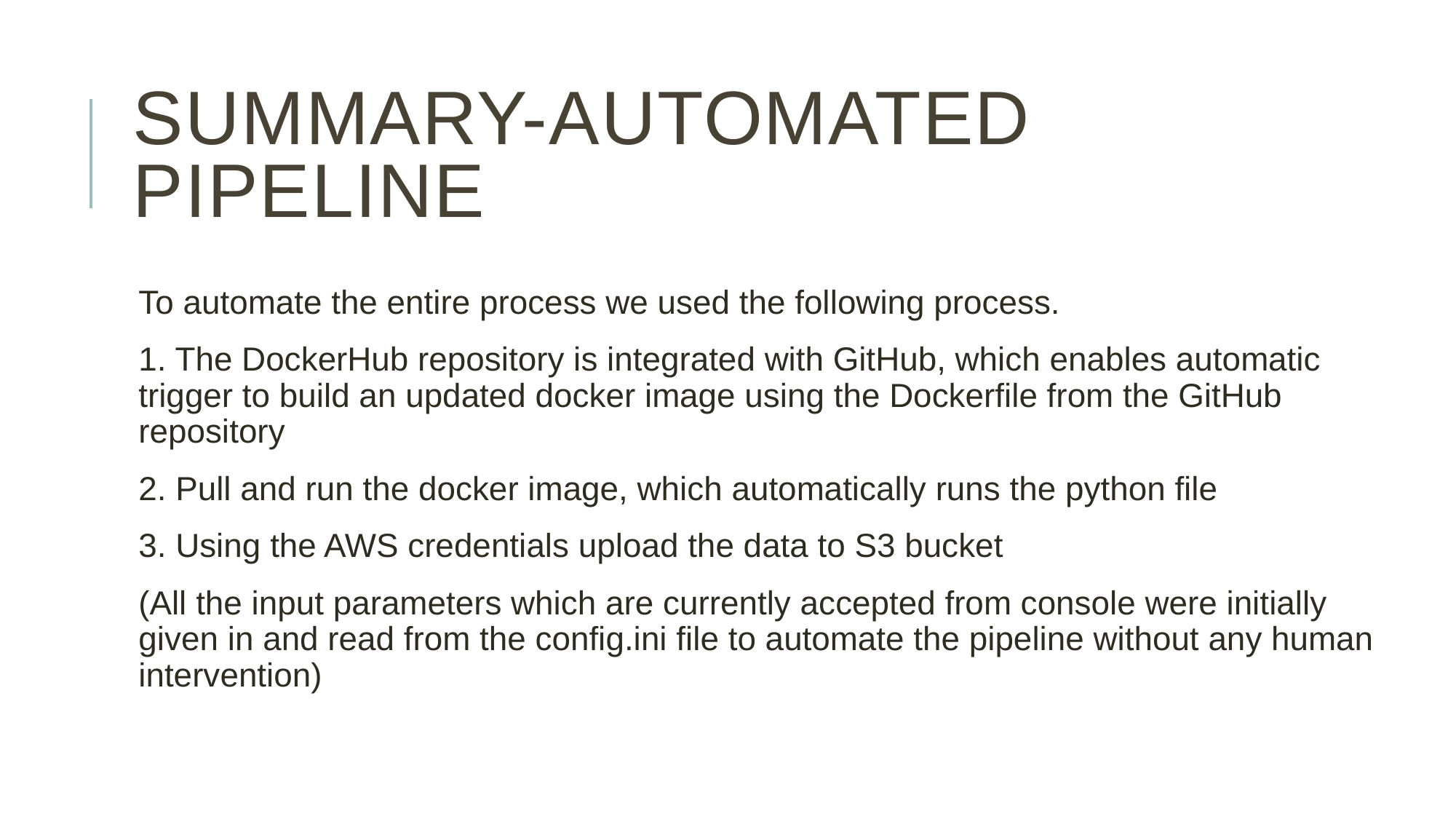

# Summary-Automated pipeline
To automate the entire process we used the following process.
1. The DockerHub repository is integrated with GitHub, which enables automatic trigger to build an updated docker image using the Dockerfile from the GitHub repository
2. Pull and run the docker image, which automatically runs the python file
3. Using the AWS credentials upload the data to S3 bucket
(All the input parameters which are currently accepted from console were initially given in and read from the config.ini file to automate the pipeline without any human intervention)